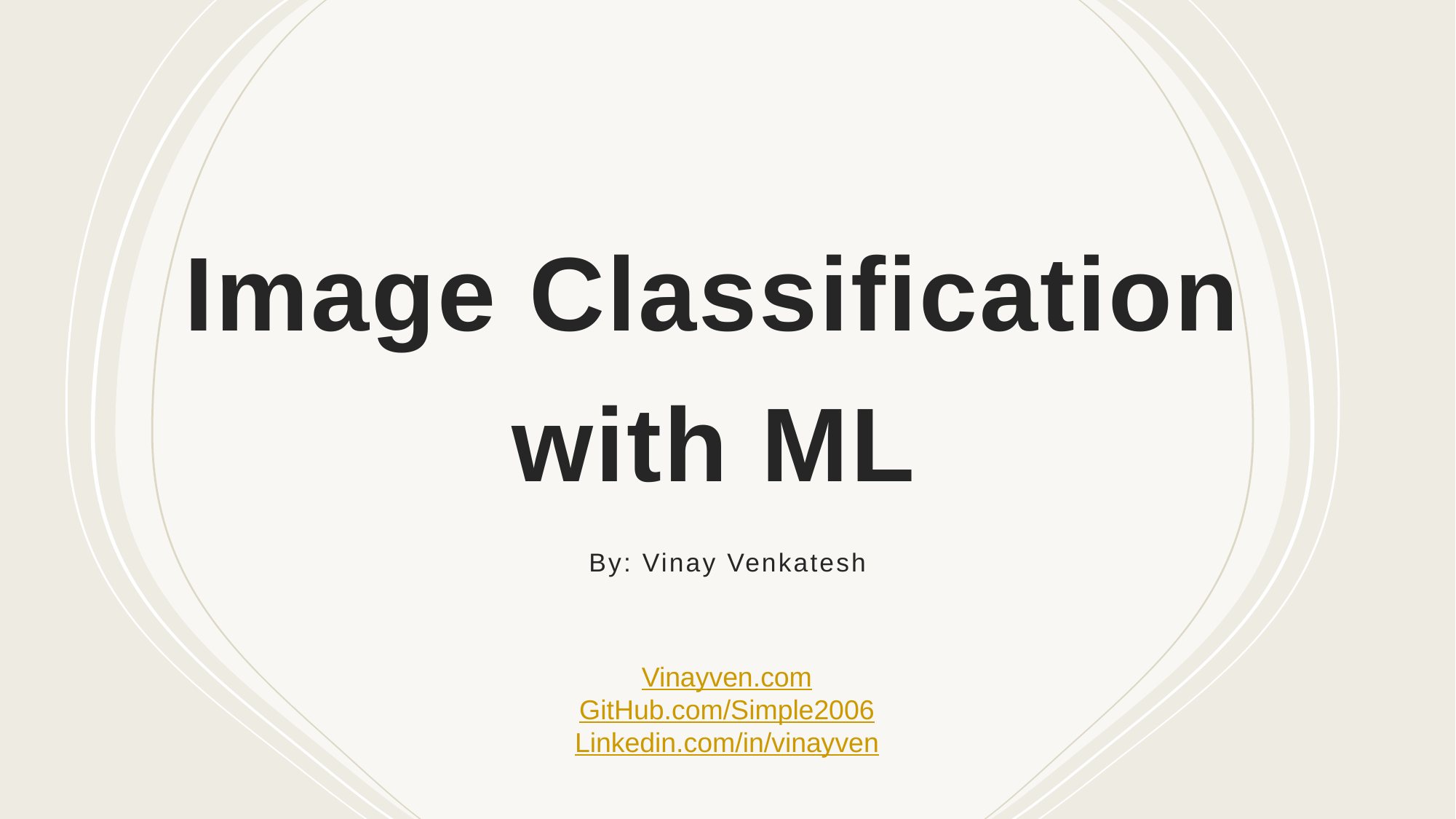

# Image Classification with ML
By: Vinay Venkatesh
Vinayven.com
GitHub.com/Simple2006
Linkedin.com/in/vinayven